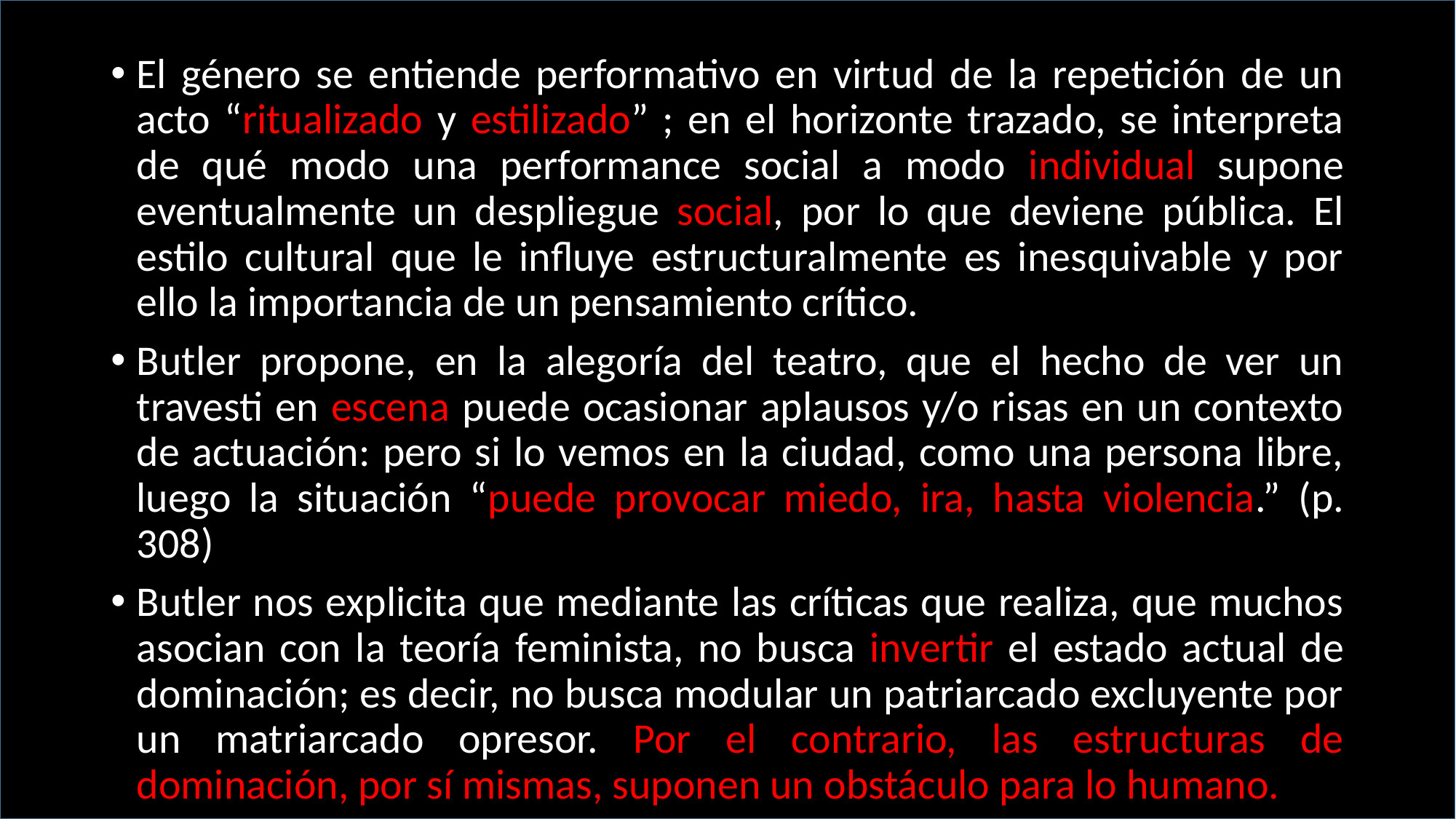

El género se entiende performativo en virtud de la repetición de un acto “ritualizado y estilizado” ; en el horizonte trazado, se interpreta de qué modo una performance social a modo individual supone eventualmente un despliegue social, por lo que deviene pública. El estilo cultural que le influye estructuralmente es inesquivable y por ello la importancia de un pensamiento crítico.
Butler propone, en la alegoría del teatro, que el hecho de ver un travesti en escena puede ocasionar aplausos y/o risas en un contexto de actuación: pero si lo vemos en la ciudad, como una persona libre, luego la situación “puede provocar miedo, ira, hasta violencia.” (p. 308)
Butler nos explicita que mediante las críticas que realiza, que muchos asocian con la teoría feminista, no busca invertir el estado actual de dominación; es decir, no busca modular un patriarcado excluyente por un matriarcado opresor. Por el contrario, las estructuras de dominación, por sí mismas, suponen un obstáculo para lo humano.